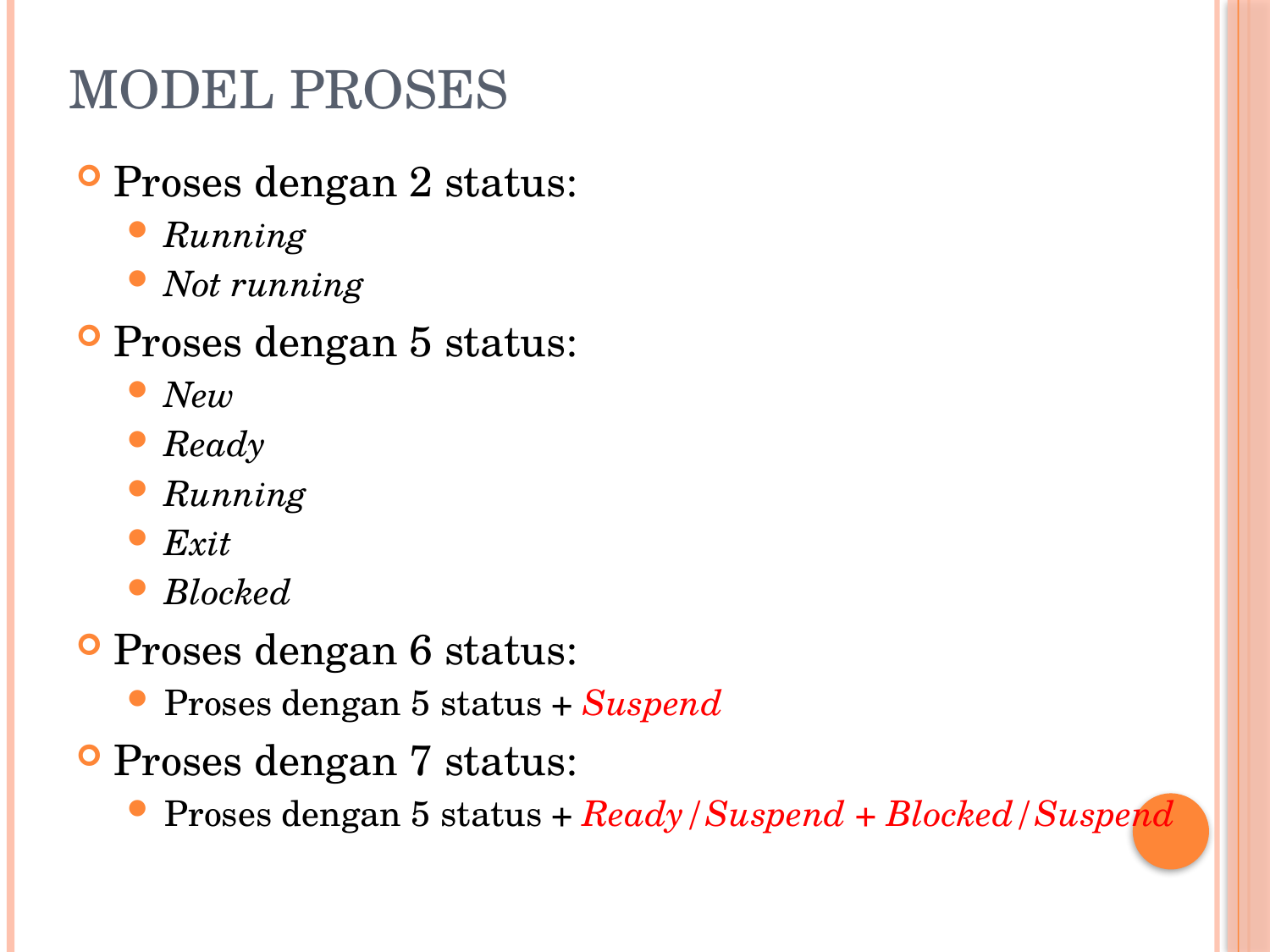

# Model Proses
Proses dengan 2 status:
Running
Not running
Proses dengan 5 status:
New
Ready
Running
Exit
Blocked
Proses dengan 6 status:
Proses dengan 5 status + Suspend
Proses dengan 7 status:
Proses dengan 5 status + Ready/Suspend + Blocked/Suspend